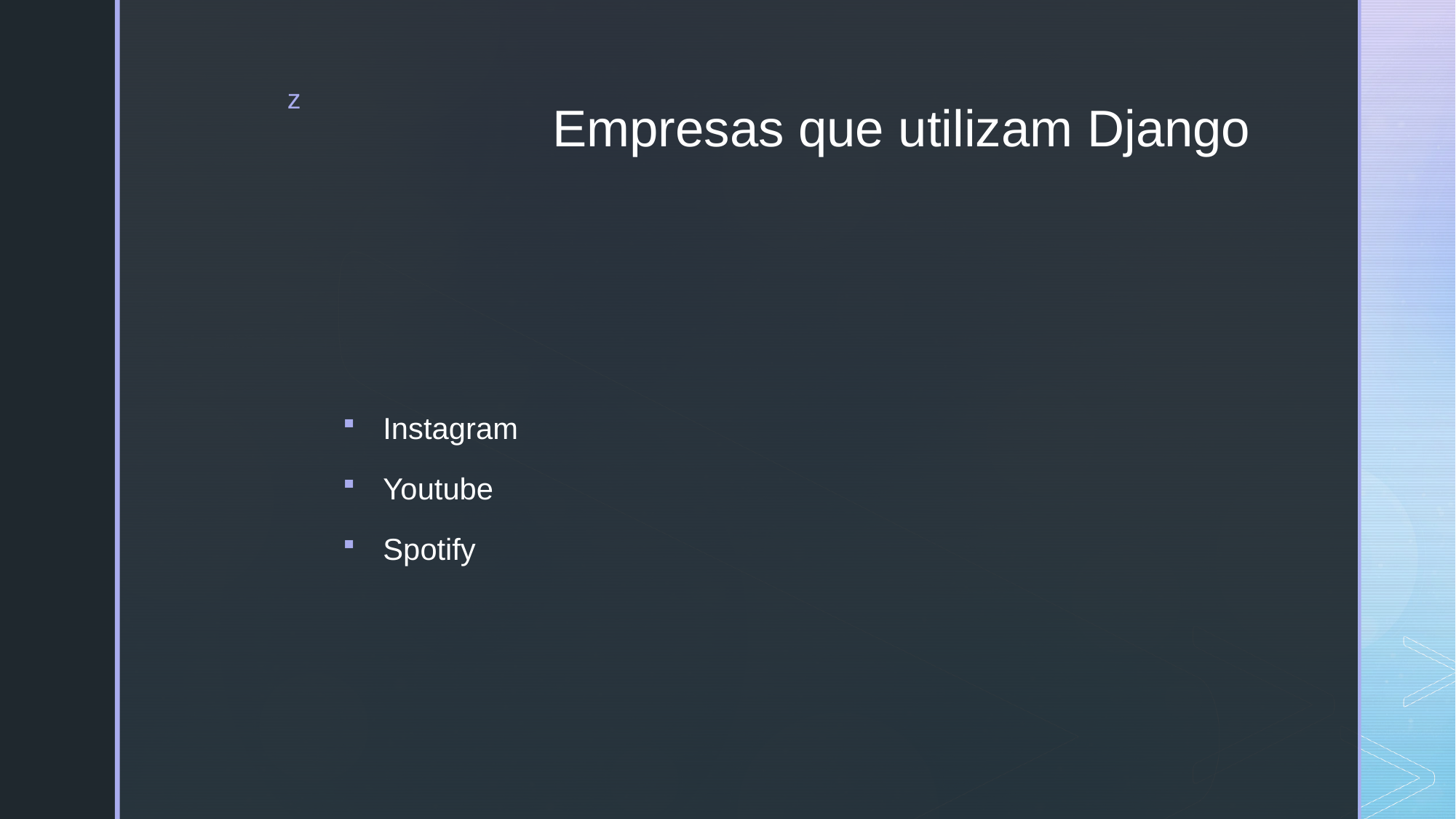

# Empresas que utilizam Django
Instagram
Youtube
Spotify